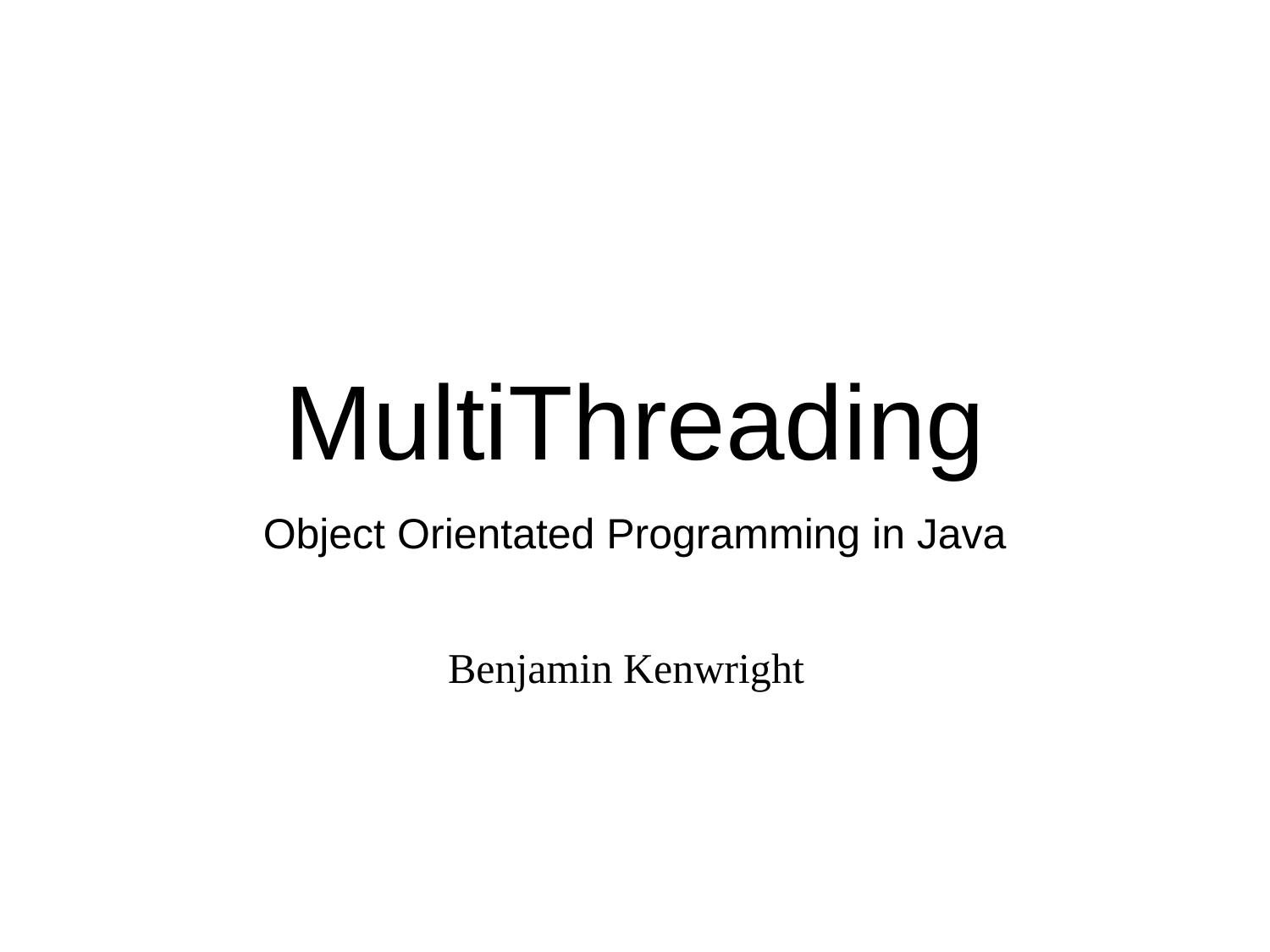

# MultiThreading
Object Orientated Programming in Java
Benjamin Kenwright